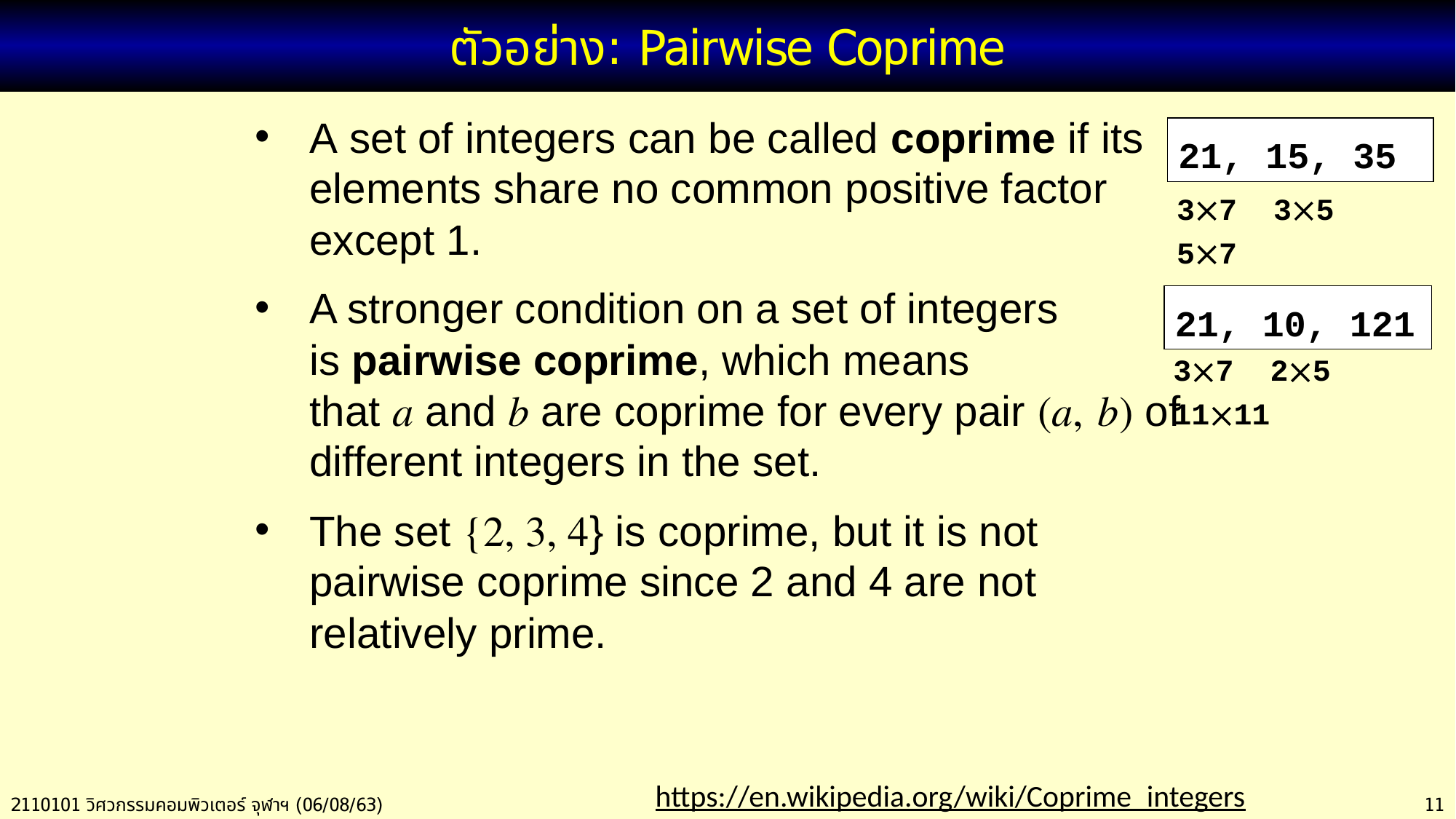

# ตัวอย่าง: Pairwise Coprime
A set of integers can be called coprime if its elements share no common positive factor except 1.
A stronger condition on a set of integers is pairwise coprime, which means that a and b are coprime for every pair (a, b) of different integers in the set.
The set {2, 3, 4} is coprime, but it is not pairwise coprime since 2 and 4 are not relatively prime.
21, 15, 35
3×7  3×5  5×7
21, 10, 121
3×7  2×5  11×11
https://en.wikipedia.org/wiki/Coprime_integers